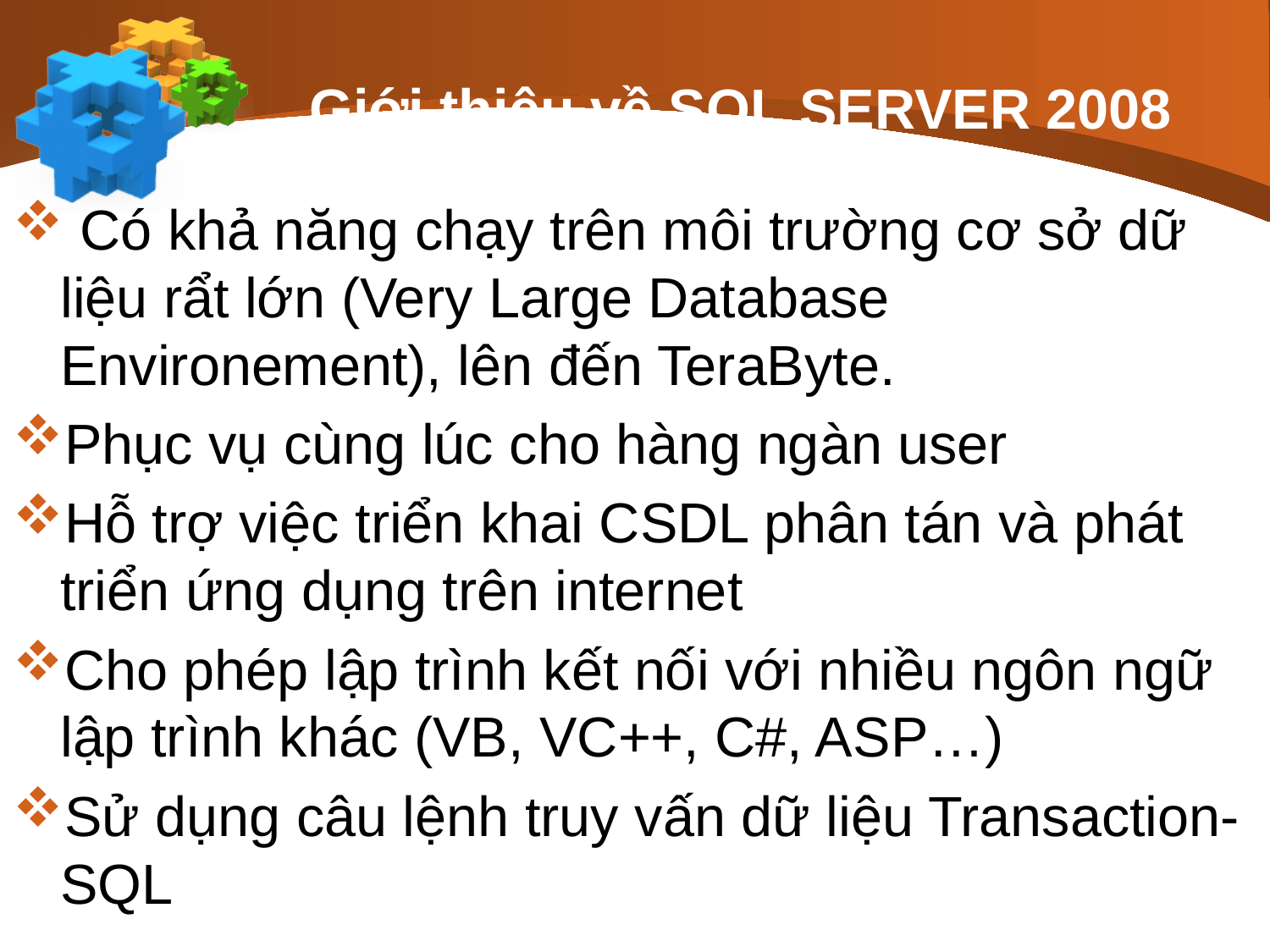

#
Giới thiệu về SQL SERVER 2008
 Có khả năng chạy trên môi trường cơ sở dữ liệu rẩt lớn (Very Large Database Environement), lên đến TeraByte.
Phục vụ cùng lúc cho hàng ngàn user
Hỗ trợ việc triển khai CSDL phân tán và phát triển ứng dụng trên internet
Cho phép lập trình kết nối với nhiều ngôn ngữ lập trình khác (VB, VC++, C#, ASP…)
Sử dụng câu lệnh truy vấn dữ liệu Transaction-SQL